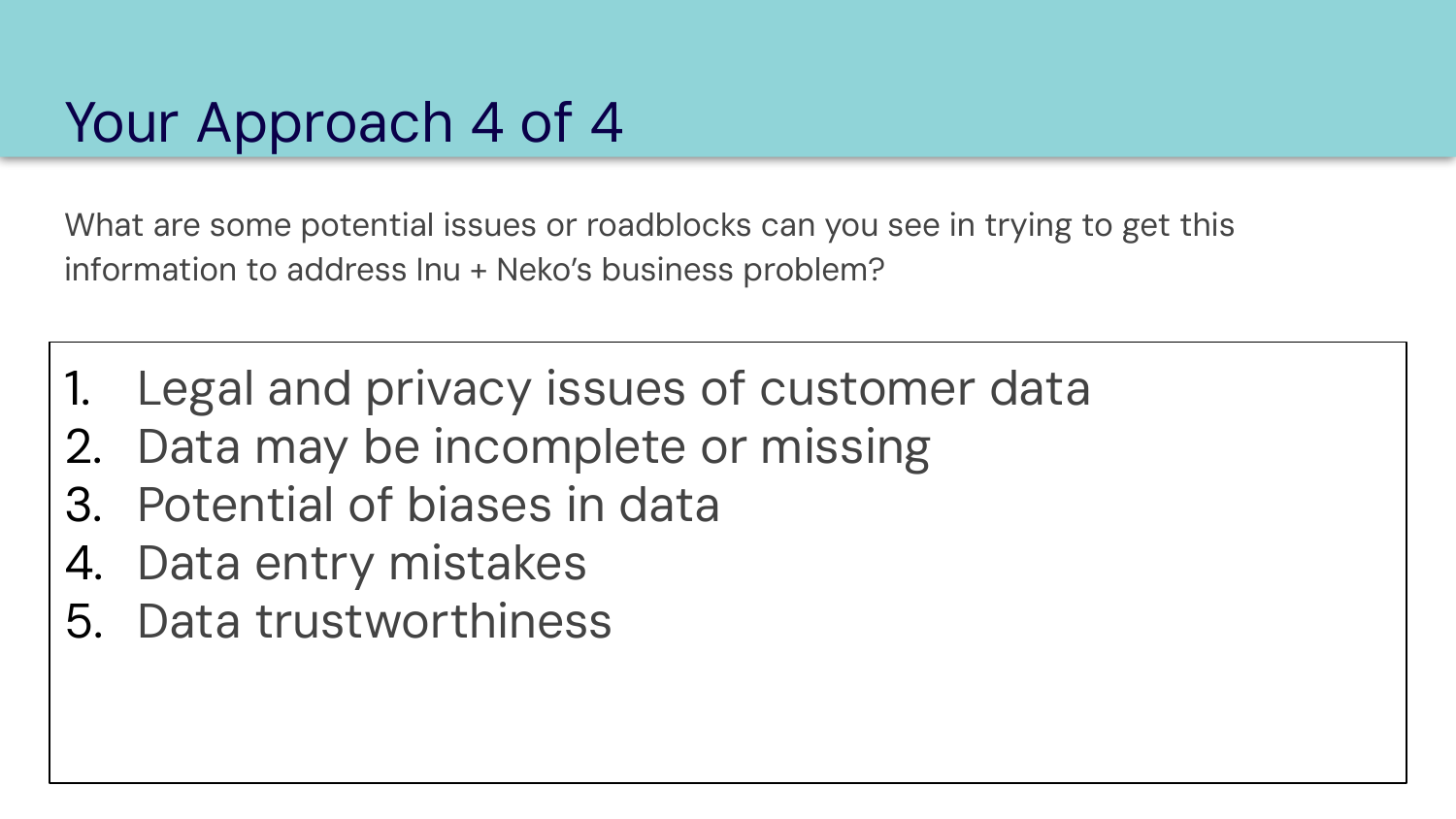

# Your Approach 4 of 4
What are some potential issues or roadblocks can you see in trying to get this information to address Inu + Neko’s business problem?
Legal and privacy issues of customer data
Data may be incomplete or missing
Potential of biases in data
Data entry mistakes
Data trustworthiness